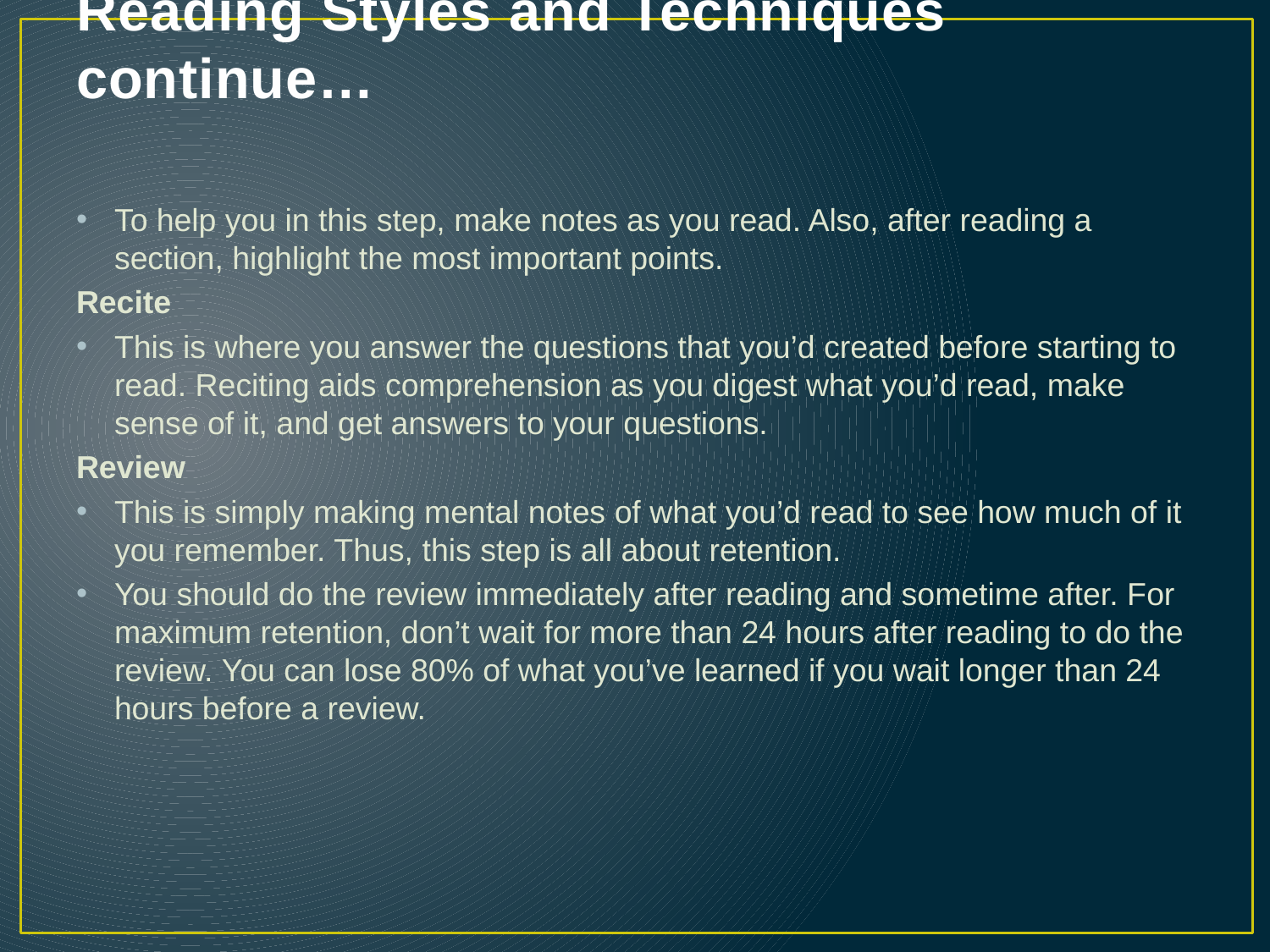

# Reading Styles and Techniques continue…

To help you in this step, make notes as you read. Also, after reading a section, highlight the most important points.
Recite
This is where you answer the questions that you’d created before starting to read. Reciting aids comprehension as you digest what you’d read, make sense of it, and get answers to your questions.
Review
This is simply making mental notes of what you’d read to see how much of it you remember. Thus, this step is all about retention.
You should do the review immediately after reading and sometime after. For maximum retention, don’t wait for more than 24 hours after reading to do the review. You can lose 80% of what you’ve learned if you wait longer than 24 hours before a review.